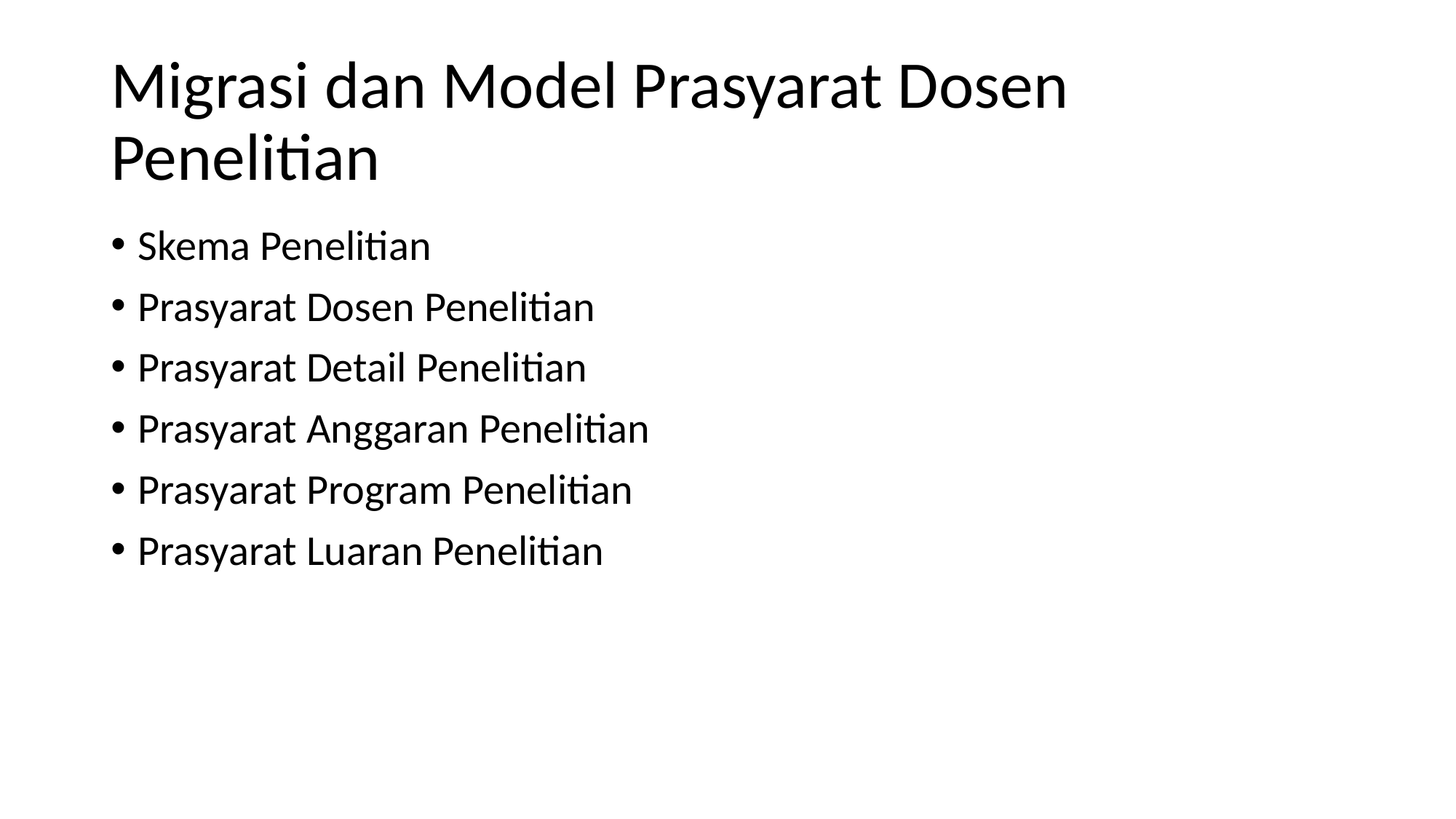

# Migrasi dan Model Prasyarat Dosen Penelitian
Skema Penelitian
Prasyarat Dosen Penelitian
Prasyarat Detail Penelitian
Prasyarat Anggaran Penelitian
Prasyarat Program Penelitian
Prasyarat Luaran Penelitian